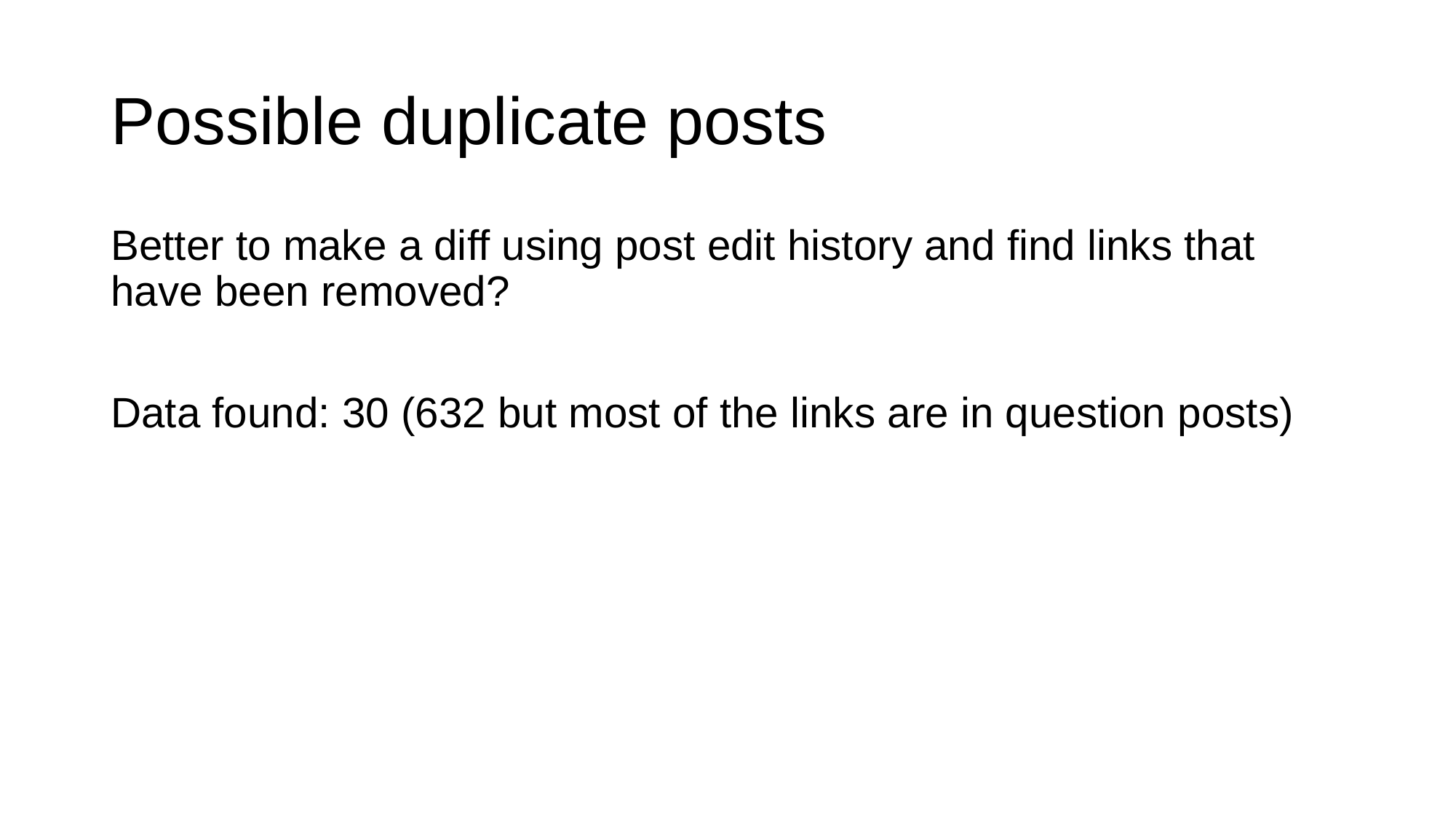

# Possible duplicate posts
Better to make a diff using post edit history and find links that have been removed?

Data found: 30 (632 but most of the links are in question posts)